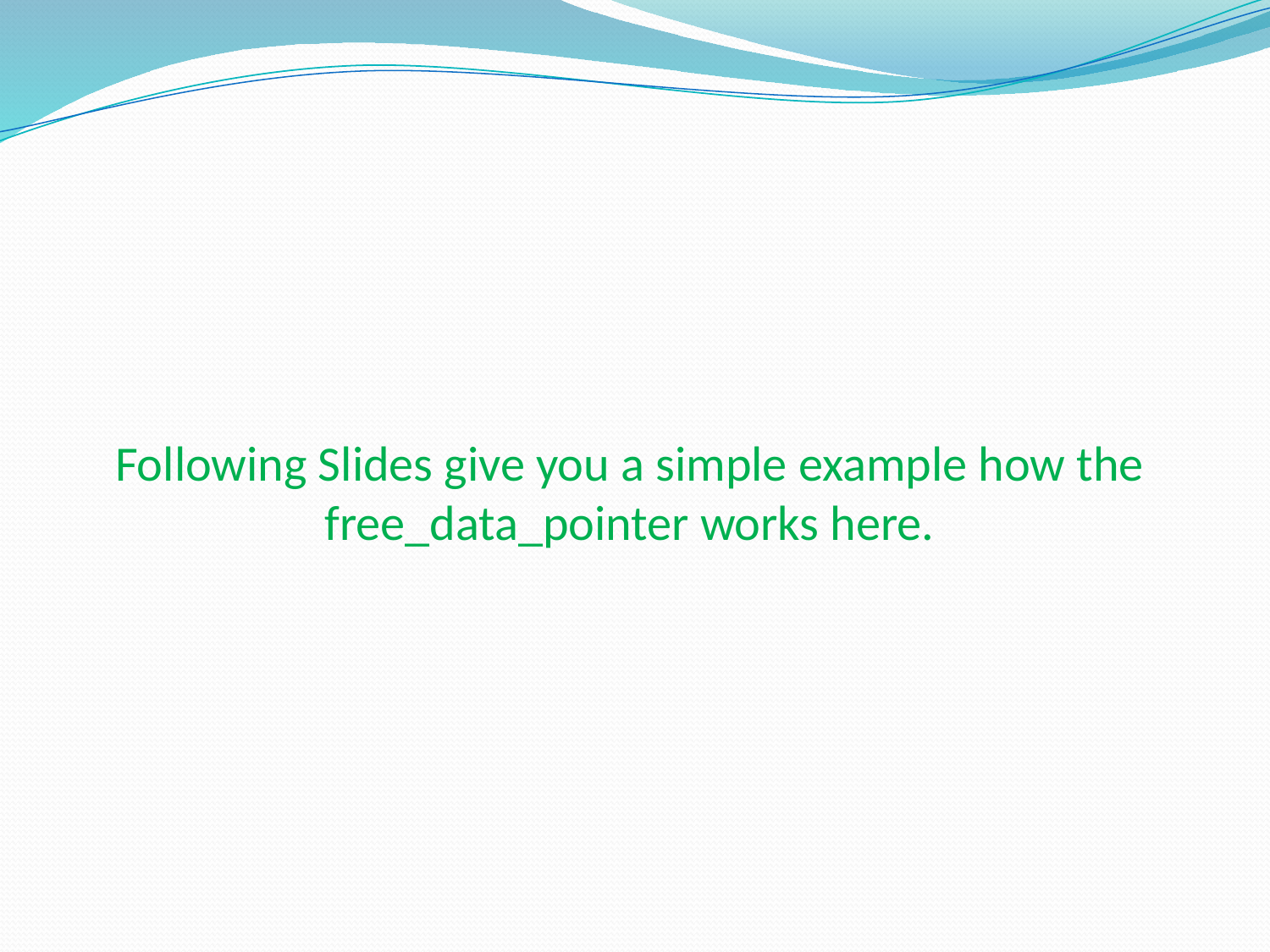

# Following Slides give you a simple example how the free_data_pointer works here.